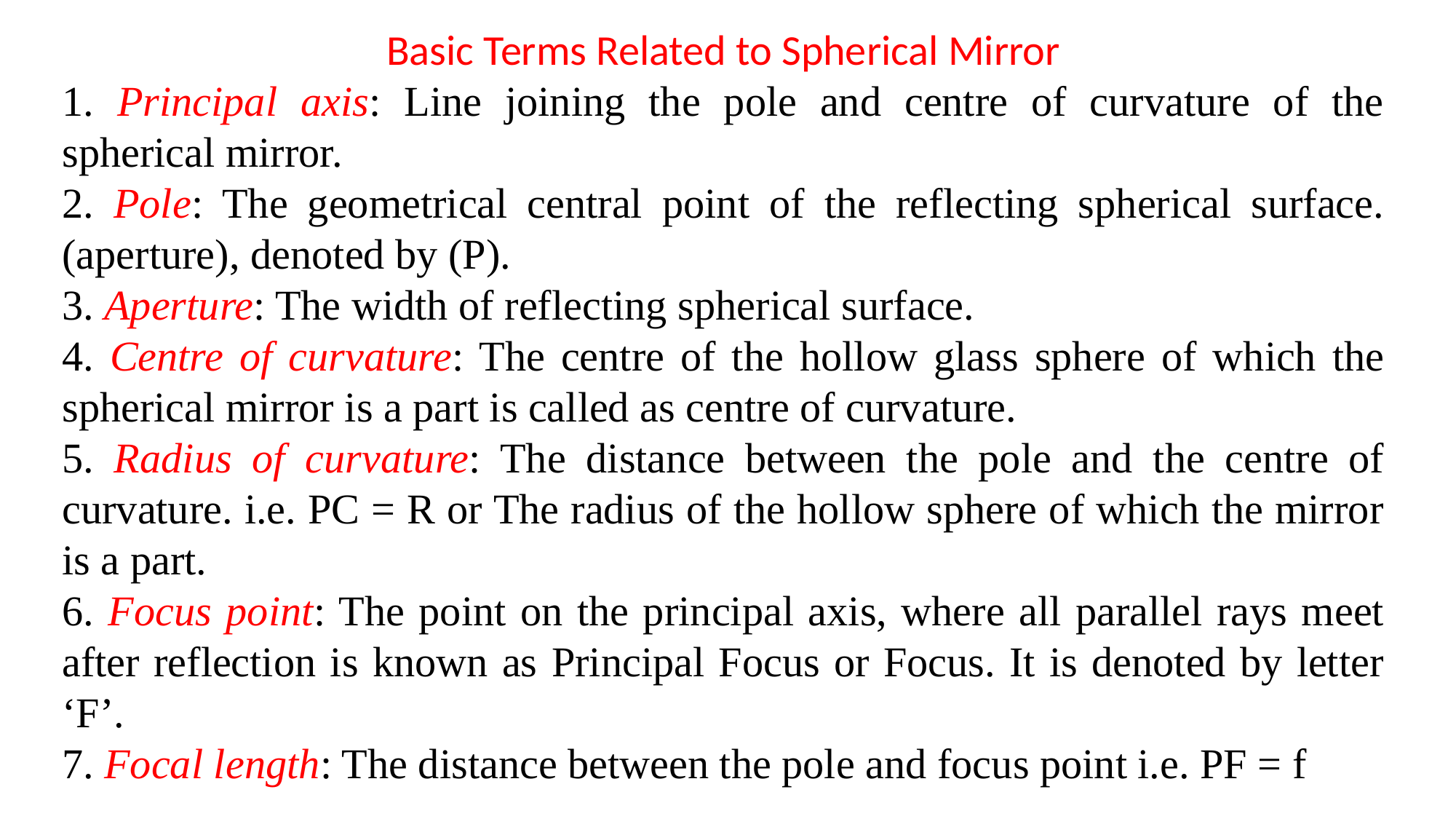

Basic Terms Related to Spherical Mirror
1. Principal axis: Line joining the pole and centre of curvature of the spherical mirror.
2. Pole: The geometrical central point of the reflecting spherical surface. (aperture), denoted by (P).
3. Aperture: The width of reflecting spherical surface.
4. Centre of curvature: The centre of the hollow glass sphere of which the spherical mirror is a part is called as centre of curvature.
5. Radius of curvature: The distance between the pole and the centre of curvature. i.e. PC = R or The radius of the hollow sphere of which the mirror is a part.
6. Focus point: The point on the principal axis, where all parallel rays meet after reflection is known as Principal Focus or Focus. It is denoted by letter ‘F’.
7. Focal length: The distance between the pole and focus point i.e. PF = f